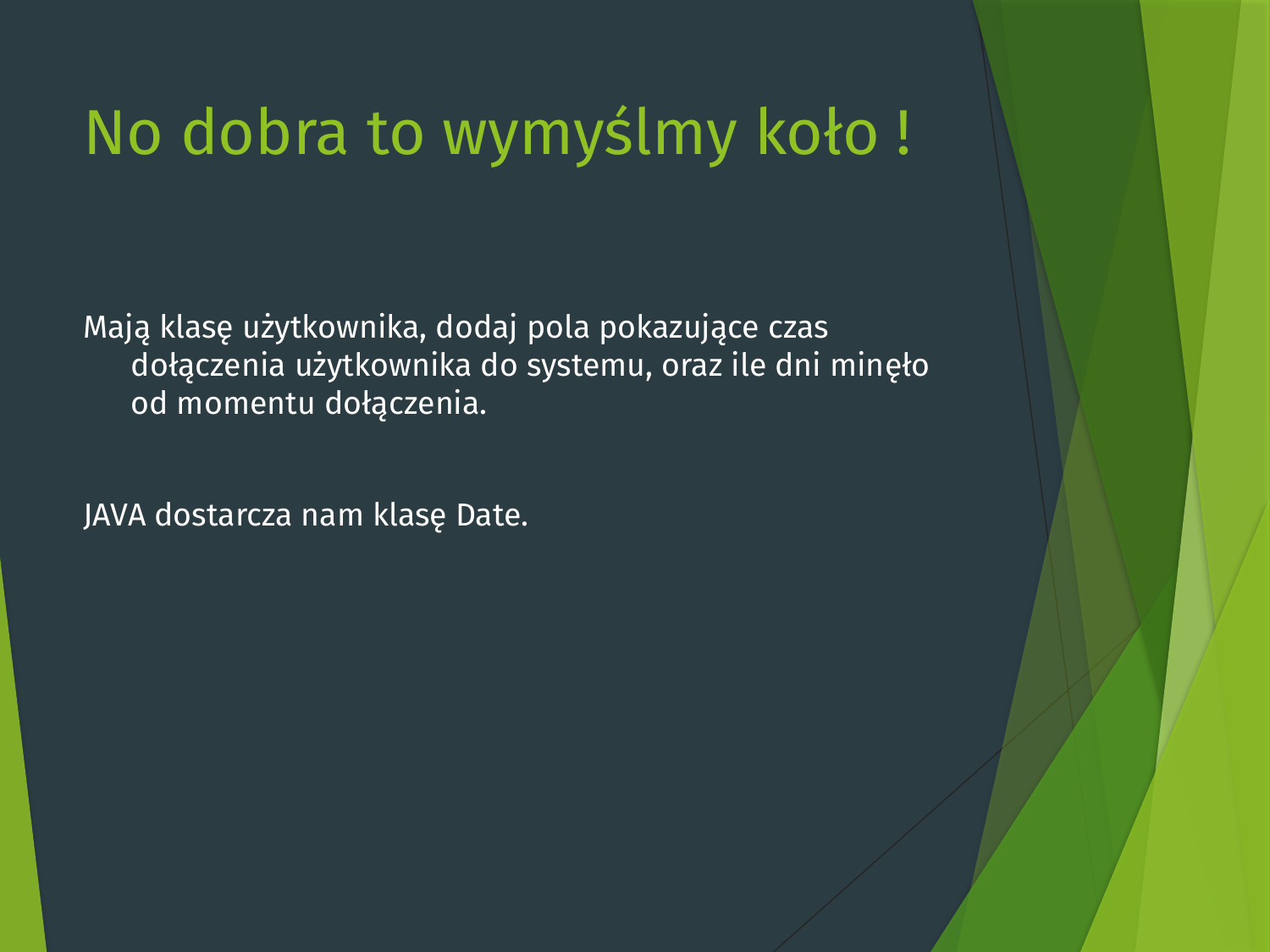

# No dobra to wymyślmy koło !
Mają klasę użytkownika, dodaj pola pokazujące czas dołączenia użytkownika do systemu, oraz ile dni minęło od momentu dołączenia.

JAVA dostarcza nam klasę Date.